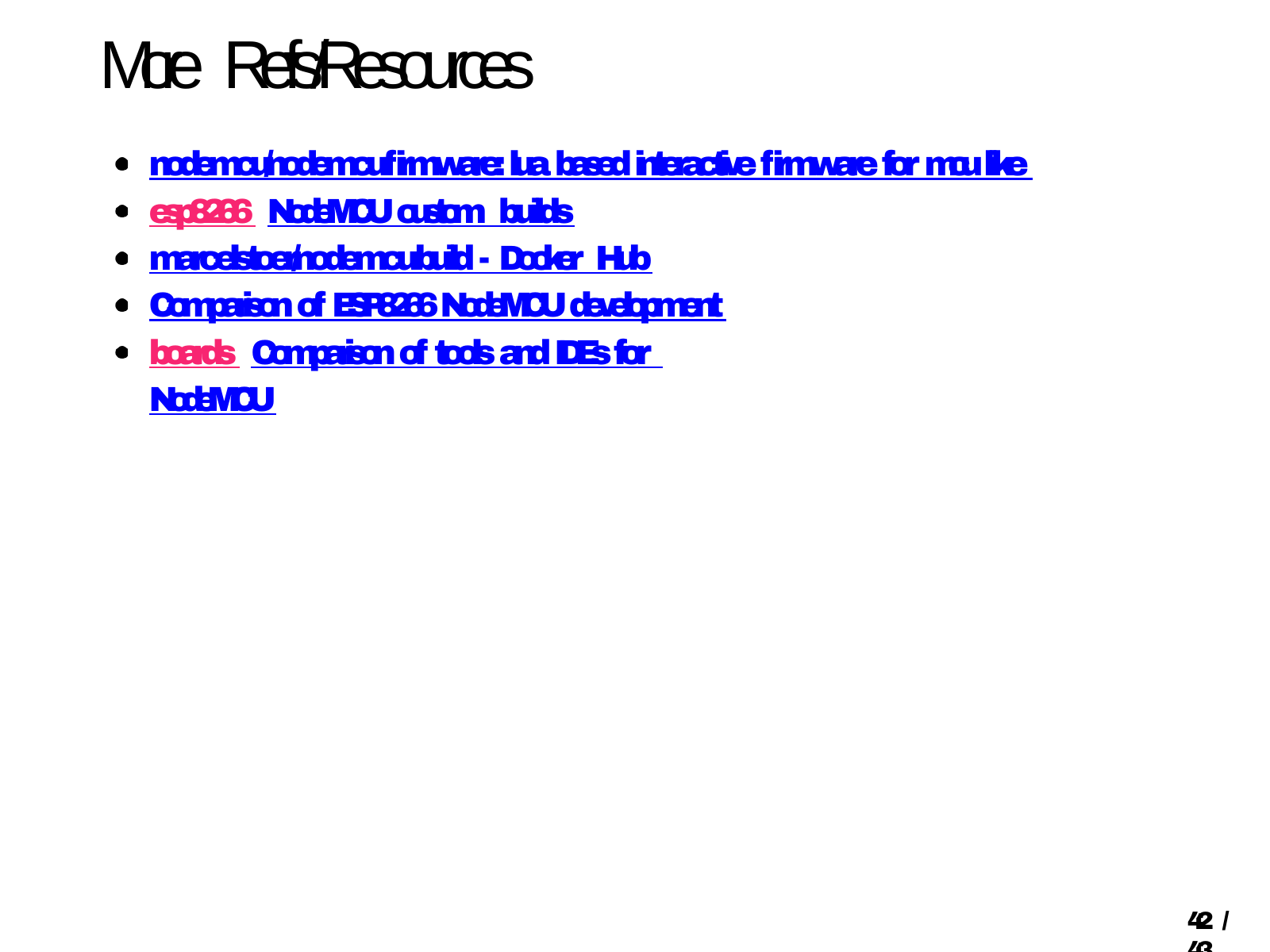

# More Refs/Resources
nodemcu/nodemcu-firmware: lua based interactive firmware for mcu like esp8266  NodeMCU custom builds
marcelstoer/nodemcu-build - Docker Hub
Comparison of ESP8266 NodeMCU development boards  Comparison of tools and IDEs for NodeMCU

42 / 43